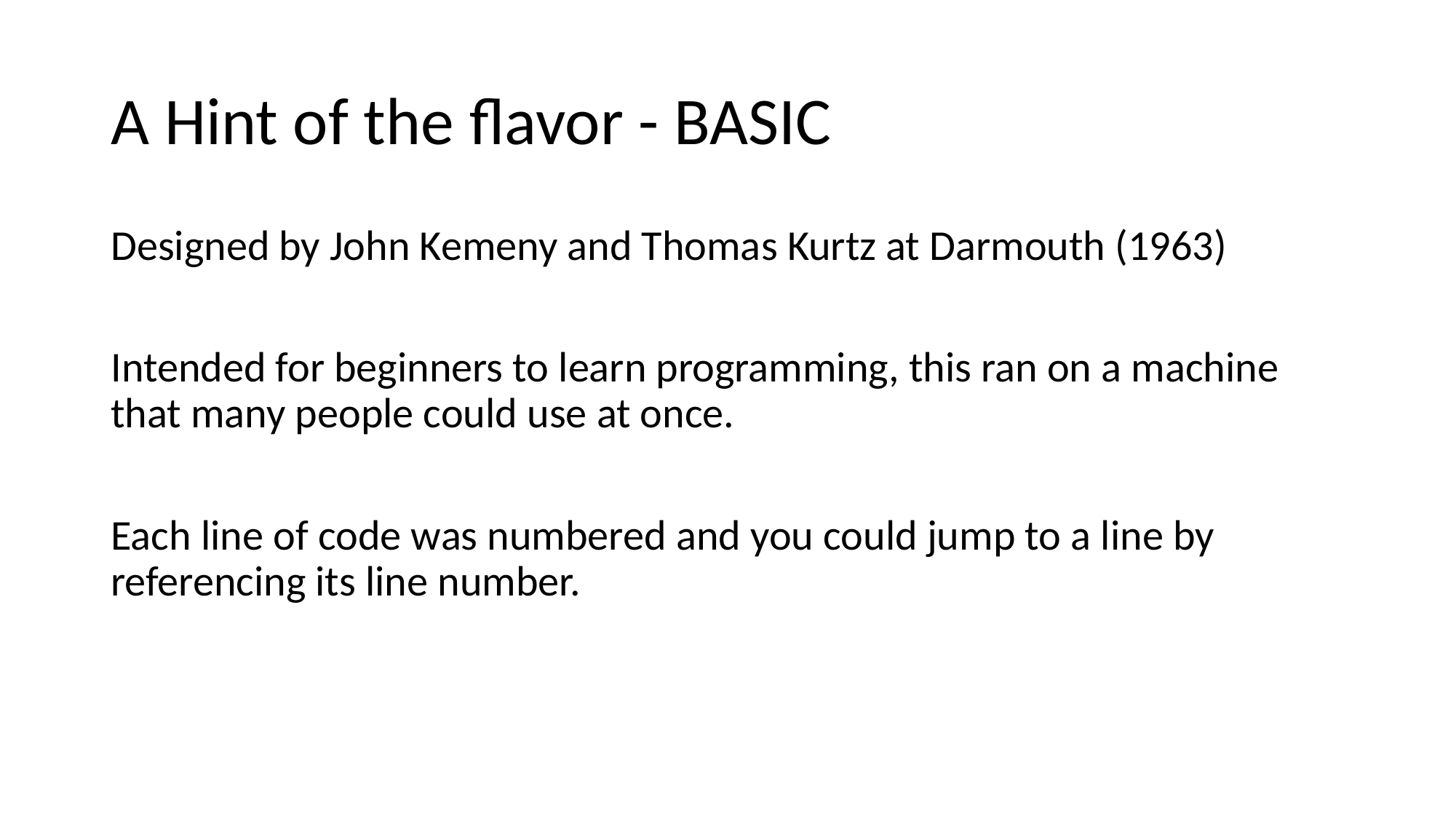

# A Hint of the flavor - BASIC
Designed by John Kemeny and Thomas Kurtz at Darmouth (1963)

Intended for beginners to learn programming, this ran on a machine that many people could use at once.

Each line of code was numbered and you could jump to a line by referencing its line number.